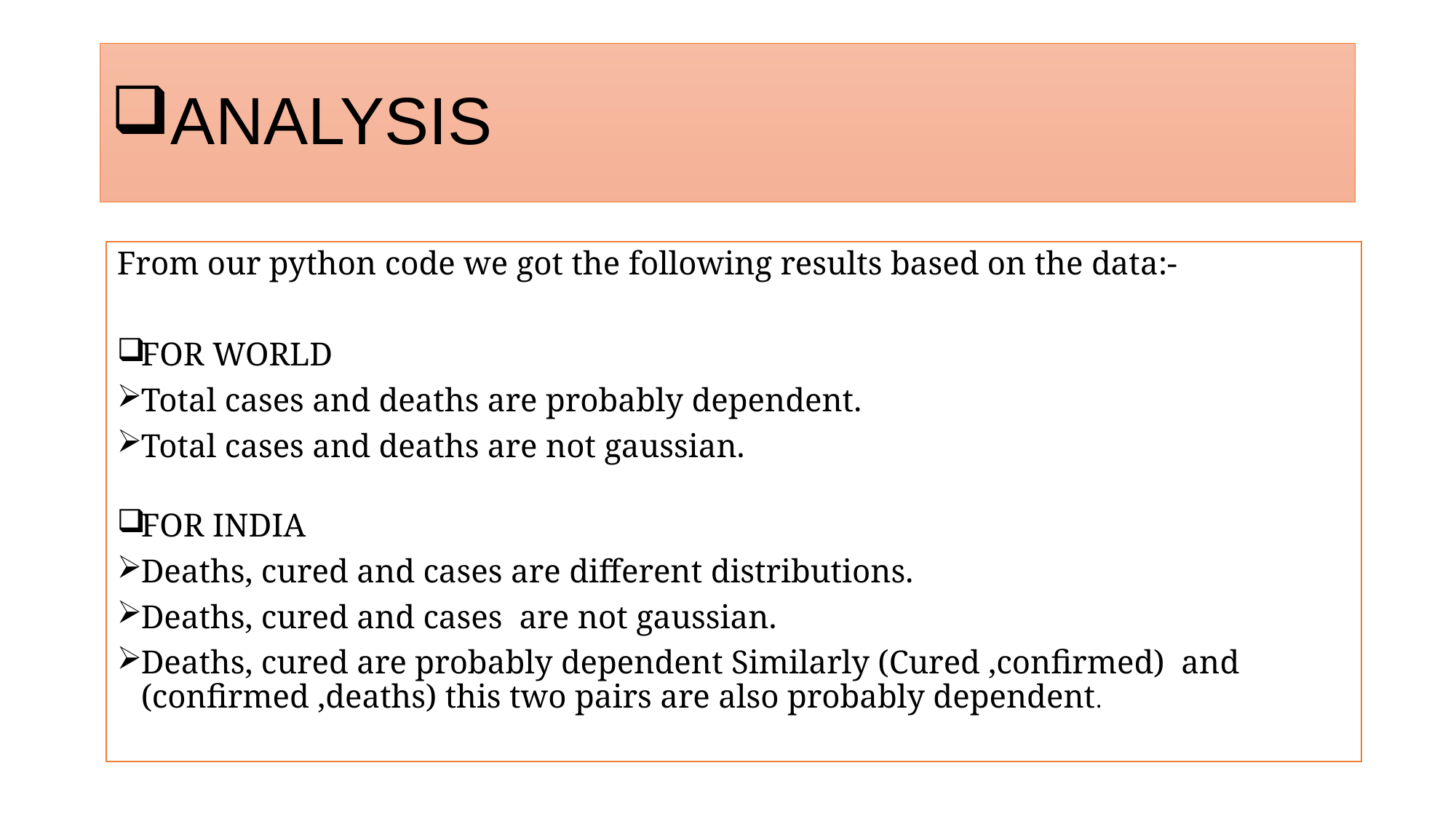

# ANALYSIS
From our python code we got the following results based on the data:-

FOR WORLD
Total cases and deaths are probably dependent.
Total cases and deaths are not gaussian.
FOR INDIA
Deaths, cured and cases are different distributions.
Deaths, cured and cases  are not gaussian.
Deaths, cured are probably dependent Similarly (Cured ,confirmed)  and (confirmed ,deaths) this two pairs are also probably dependent.